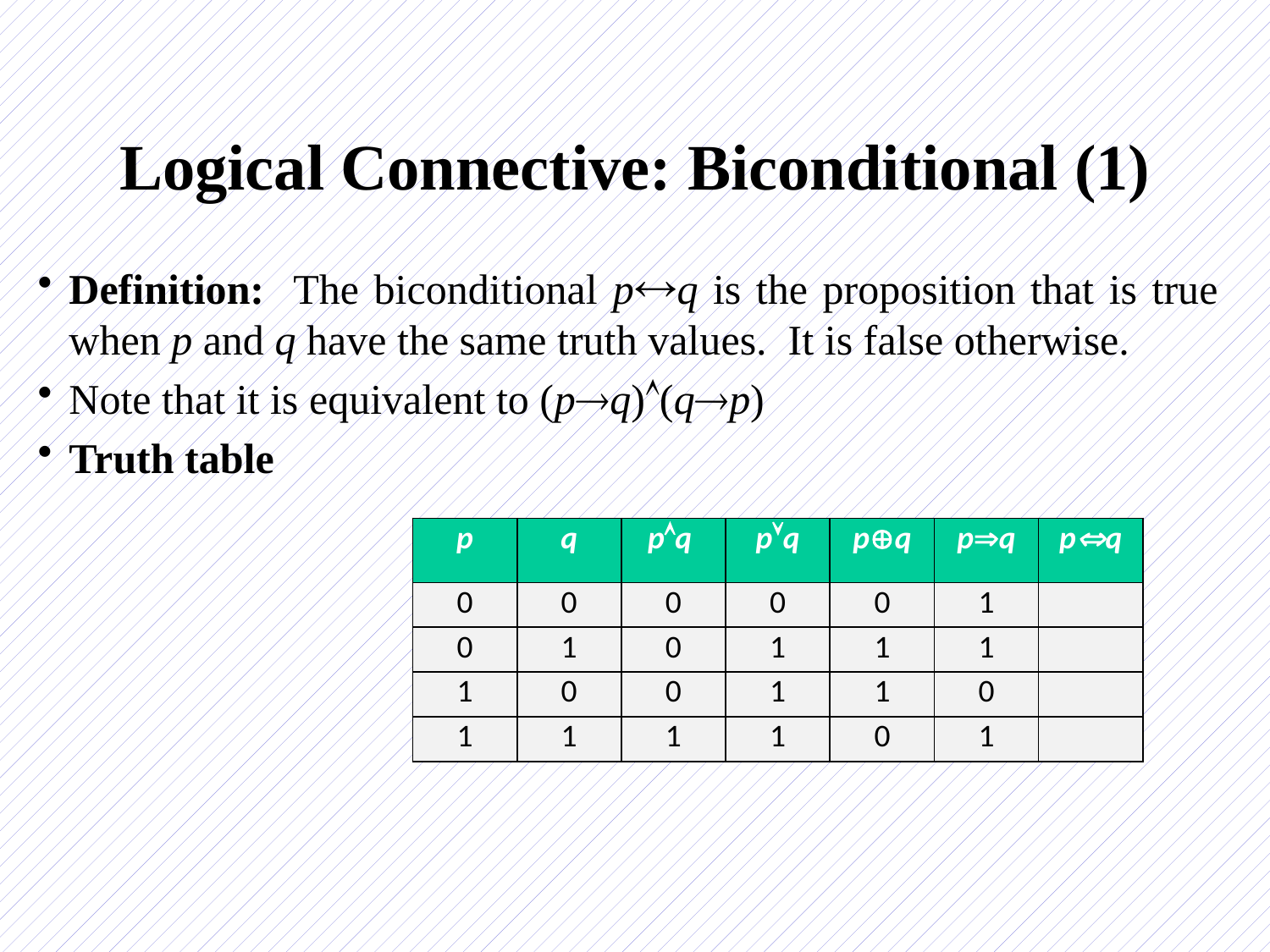

# Logical Connective: Biconditional (1)
Definition:  The biconditional p↔q is the proposition that is true when p and q have the same truth values.  It is false otherwise.
Note that it is equivalent to (p→q)∧(q→p)
Truth table

| p | q | p∧q | p∨q | p⊕q | p⇒q | p⇔q |
| --- | --- | --- | --- | --- | --- | --- |
| 0 | 0 | 0 | 0 | 0 | 1 |  |
| 0 | 1 | 0 | 1 | 1 | 1 |  |
| 1 | 0 | 0 | 1 | 1 | 0 |  |
| 1 | 1 | 1 | 1 | 0 | 1 |  |